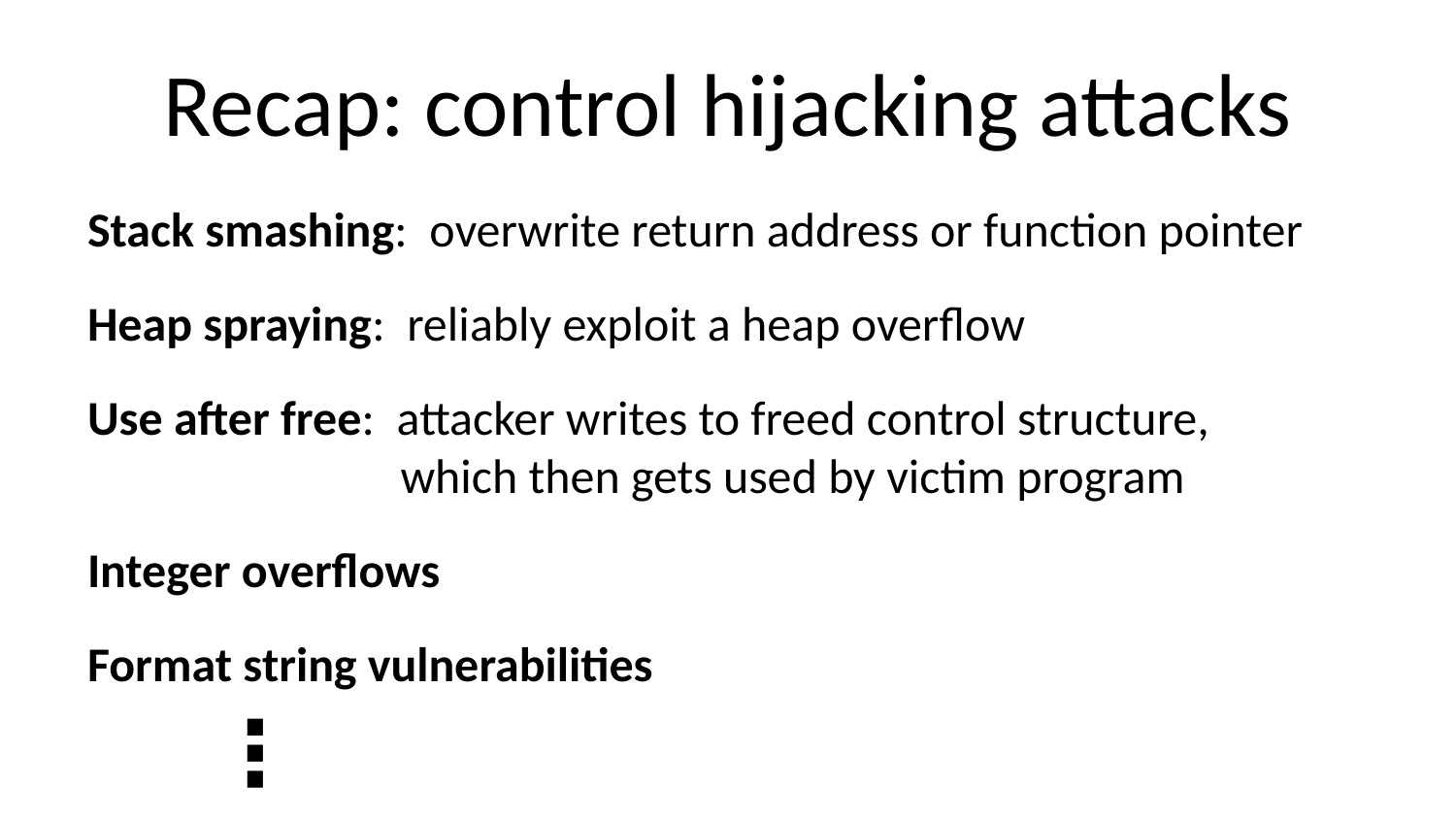

# Recap: control hijacking attacks
Stack smashing:  overwrite return address or function pointer
Heap spraying:  reliably exploit a heap overflow
Use after free:  attacker writes to freed control structure,
		  which then gets used by victim program
Integer overflows
Format string vulnerabilities
⋮